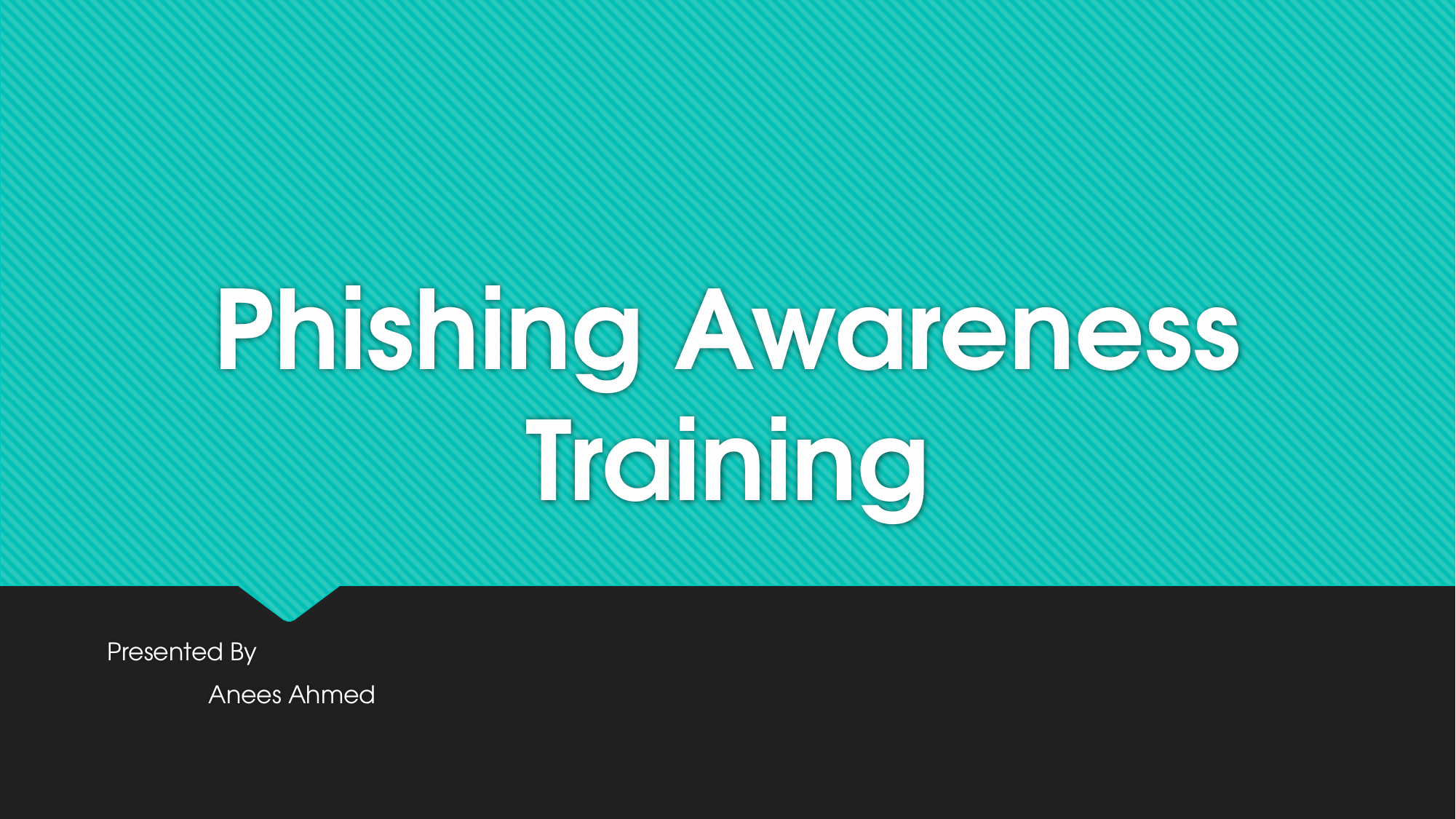

# Phishing Awareness Training
Presented By
               Anees Ahmed